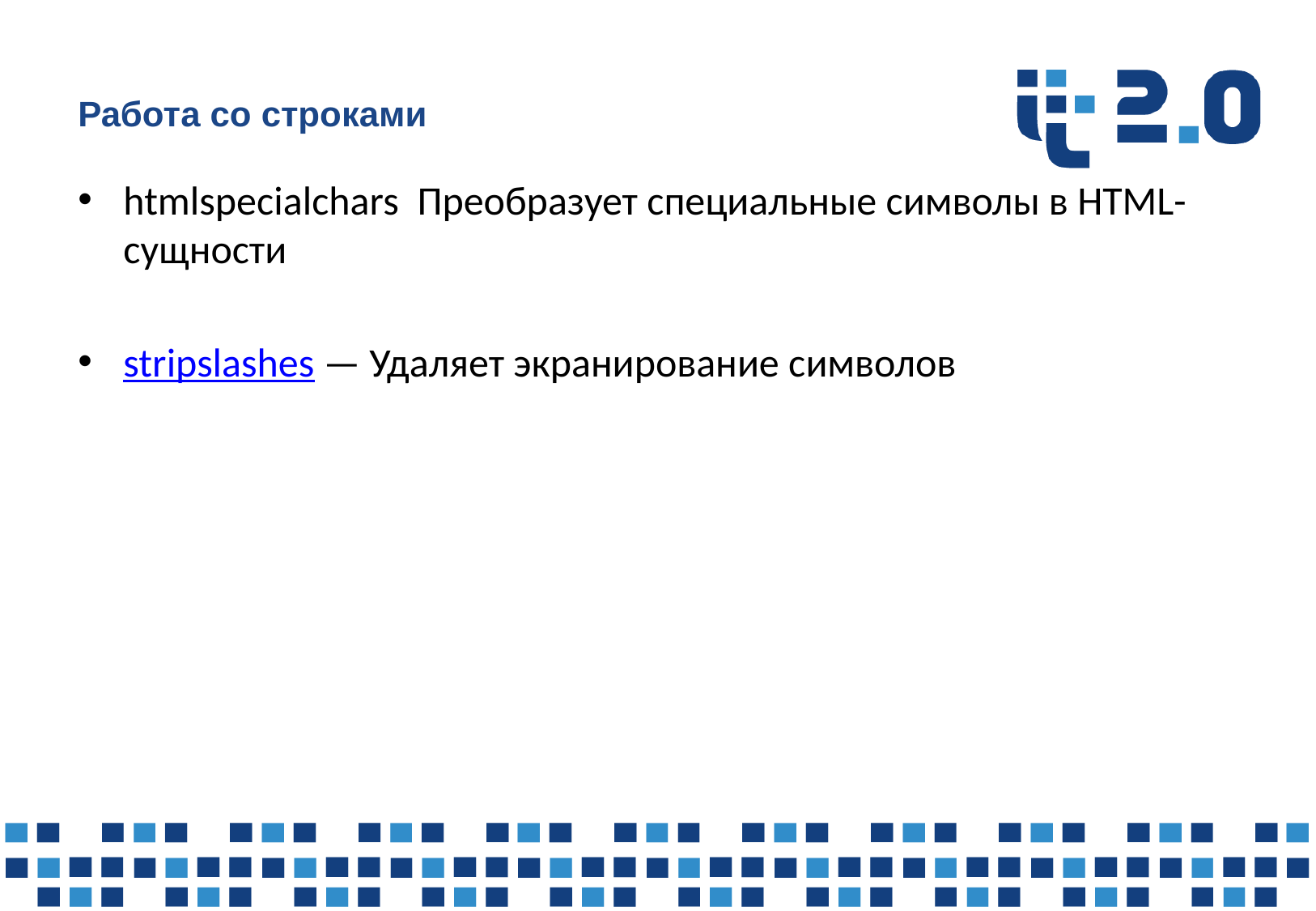

# Работа со строками
htmlspecialchars  Преобразует специальные символы в HTML-сущности

stripslashes — Удаляет экранирование символов